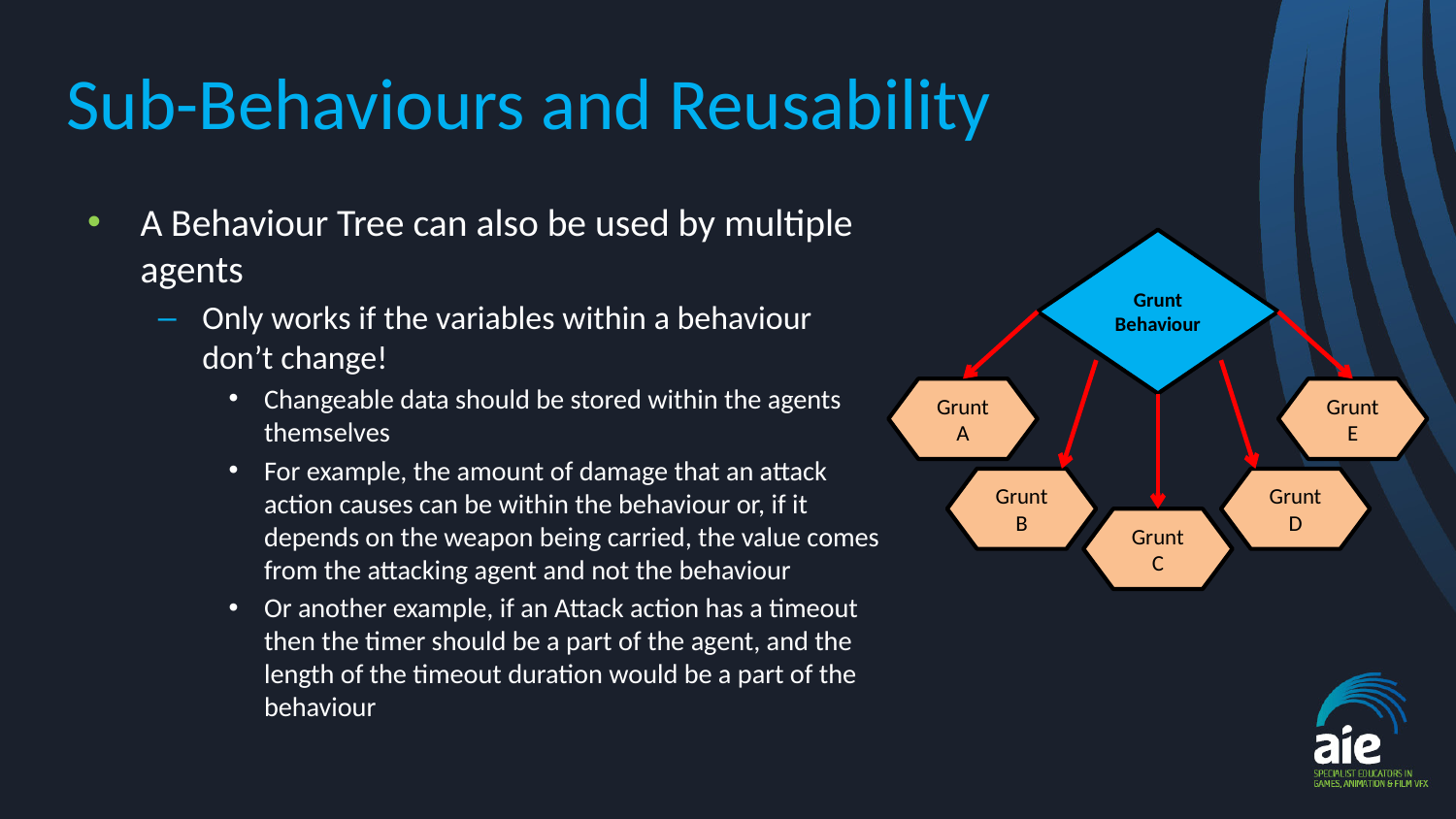

# Sub-Behaviours and Reusability
A Behaviour Tree can also be used by multiple agents
Only works if the variables within a behaviour don’t change!
Changeable data should be stored within the agents themselves
For example, the amount of damage that an attack action causes can be within the behaviour or, if it depends on the weapon being carried, the value comes from the attacking agent and not the behaviour
Or another example, if an Attack action has a timeout then the timer should be a part of the agent, and the length of the timeout duration would be a part of the behaviour
Grunt Behaviour
Grunt A
Grunt E
Grunt B
Grunt D
Grunt C